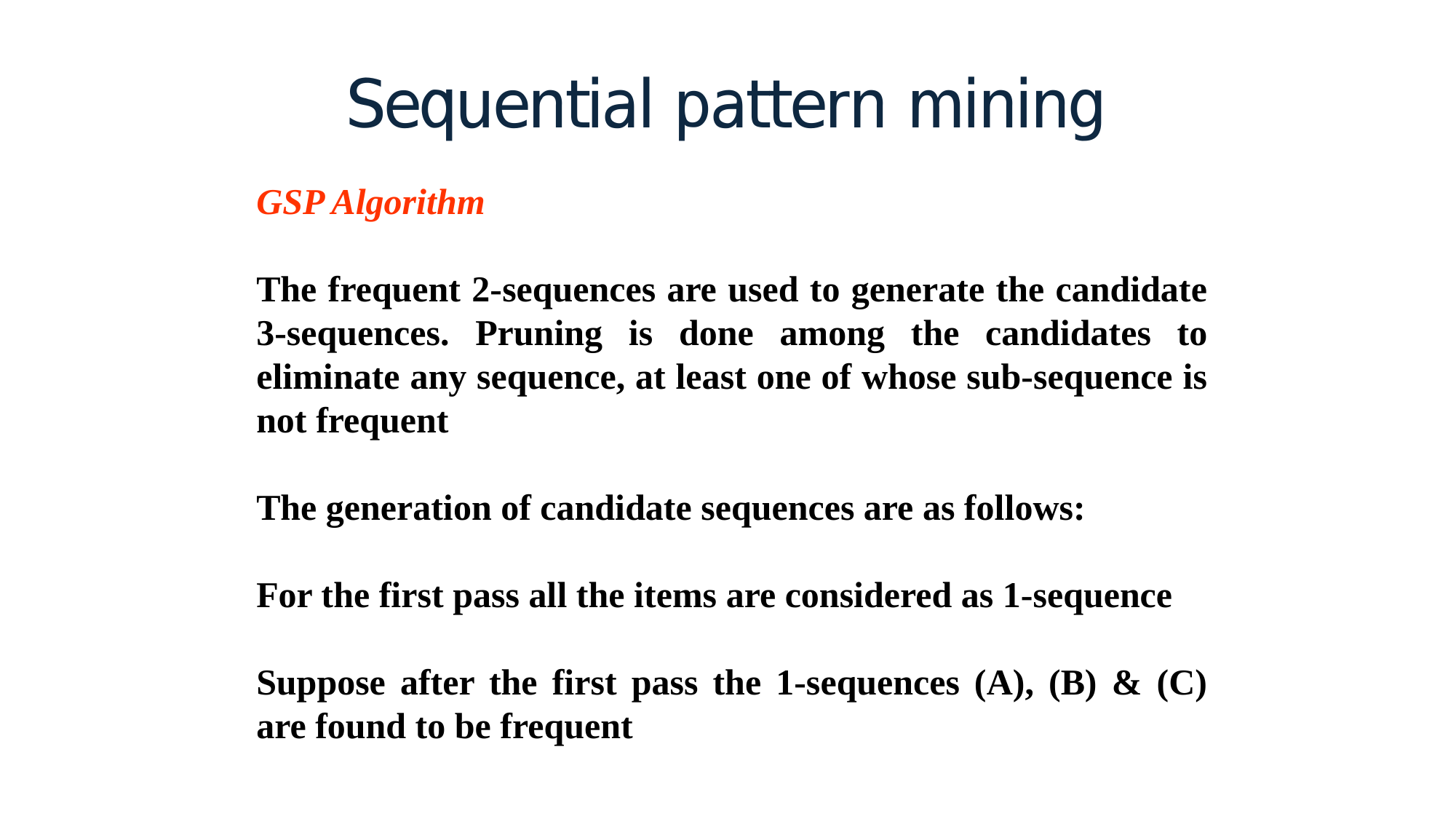

Sequential pattern mining
GSP Algorithm

The frequent 2-sequences are used to generate the candidate 3-sequences. Pruning is done among the candidates to eliminate any sequence, at least one of whose sub-sequence is not frequent

The generation of candidate sequences are as follows:

For the first pass all the items are considered as 1-sequence

Suppose after the first pass the 1-sequences (A), (B) & (C) are found to be frequent